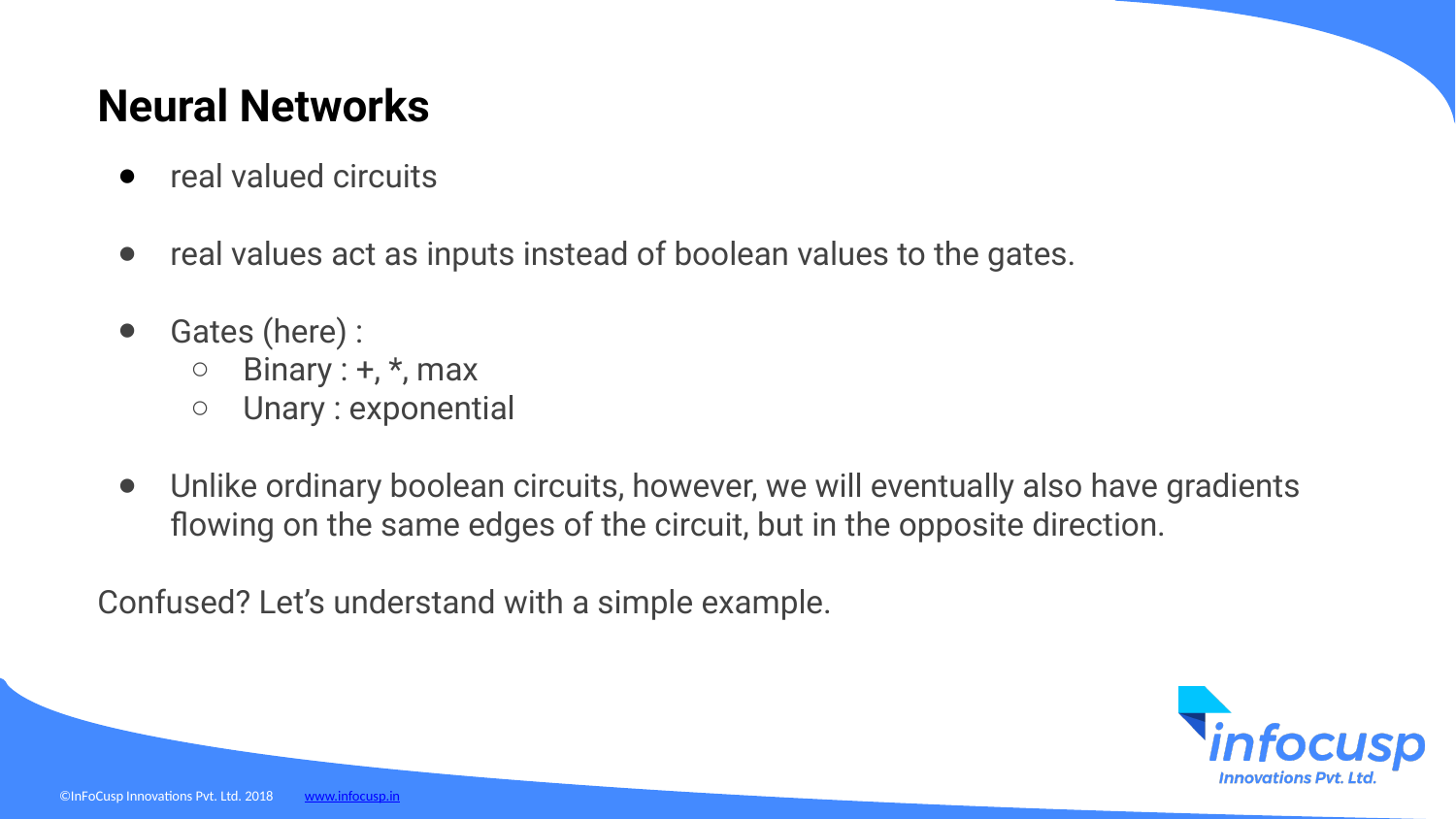

Neural Networks
real valued circuits
real values act as inputs instead of boolean values to the gates.
Gates (here) :
Binary : +, *, max
Unary : exponential
Unlike ordinary boolean circuits, however, we will eventually also have gradients flowing on the same edges of the circuit, but in the opposite direction.
Confused? Let’s understand with a simple example.